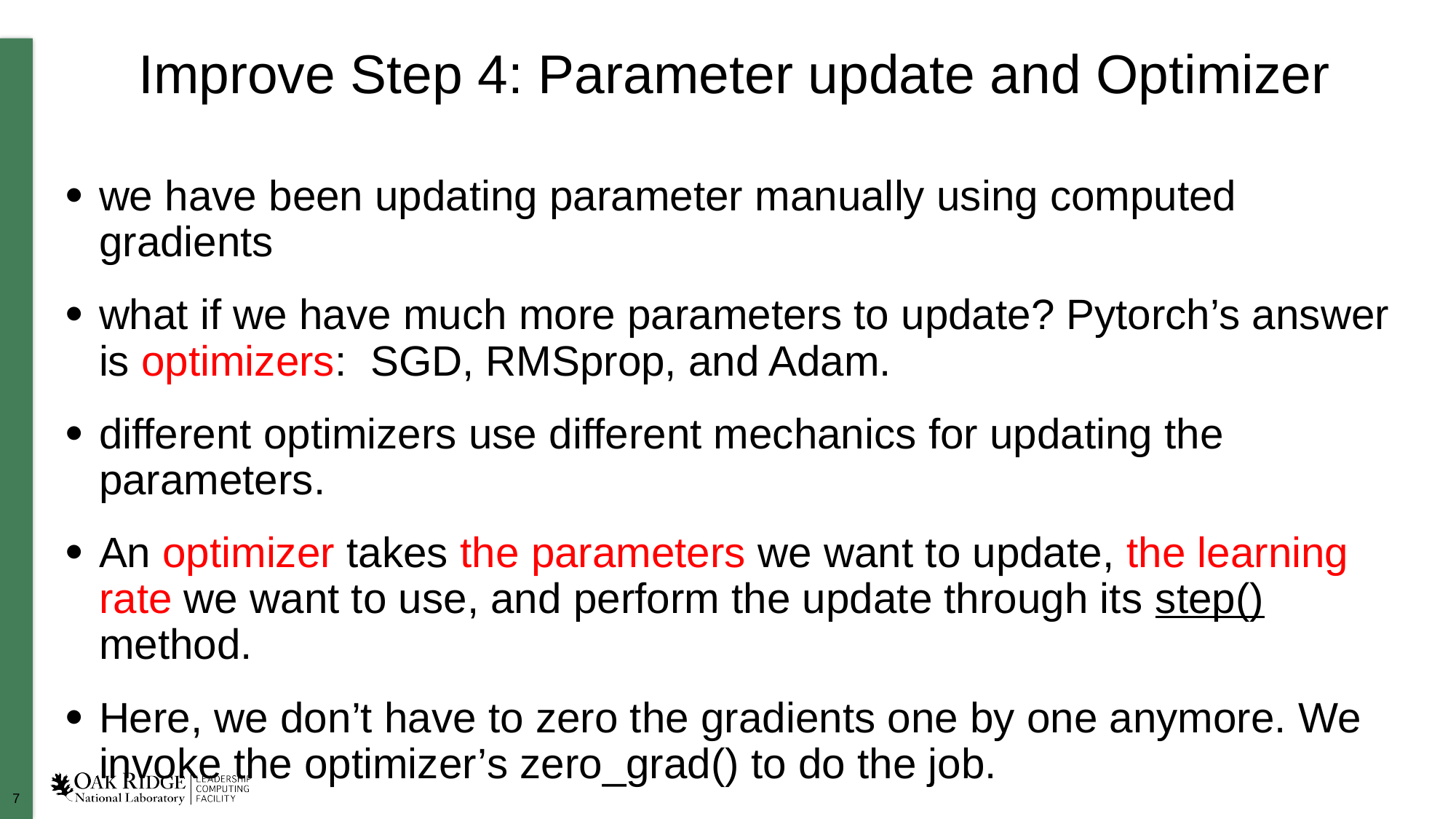

# Improve Step 4: Parameter update and Optimizer
we have been updating parameter manually using computed gradients
what if we have much more parameters to update? Pytorch’s answer is optimizers:  SGD, RMSprop, and Adam.
different optimizers use different mechanics for updating the parameters.
An optimizer takes the parameters we want to update, the learning rate we want to use, and perform the update through its step() method.
Here, we don’t have to zero the gradients one by one anymore. We invoke the optimizer’s zero_grad() to do the job.